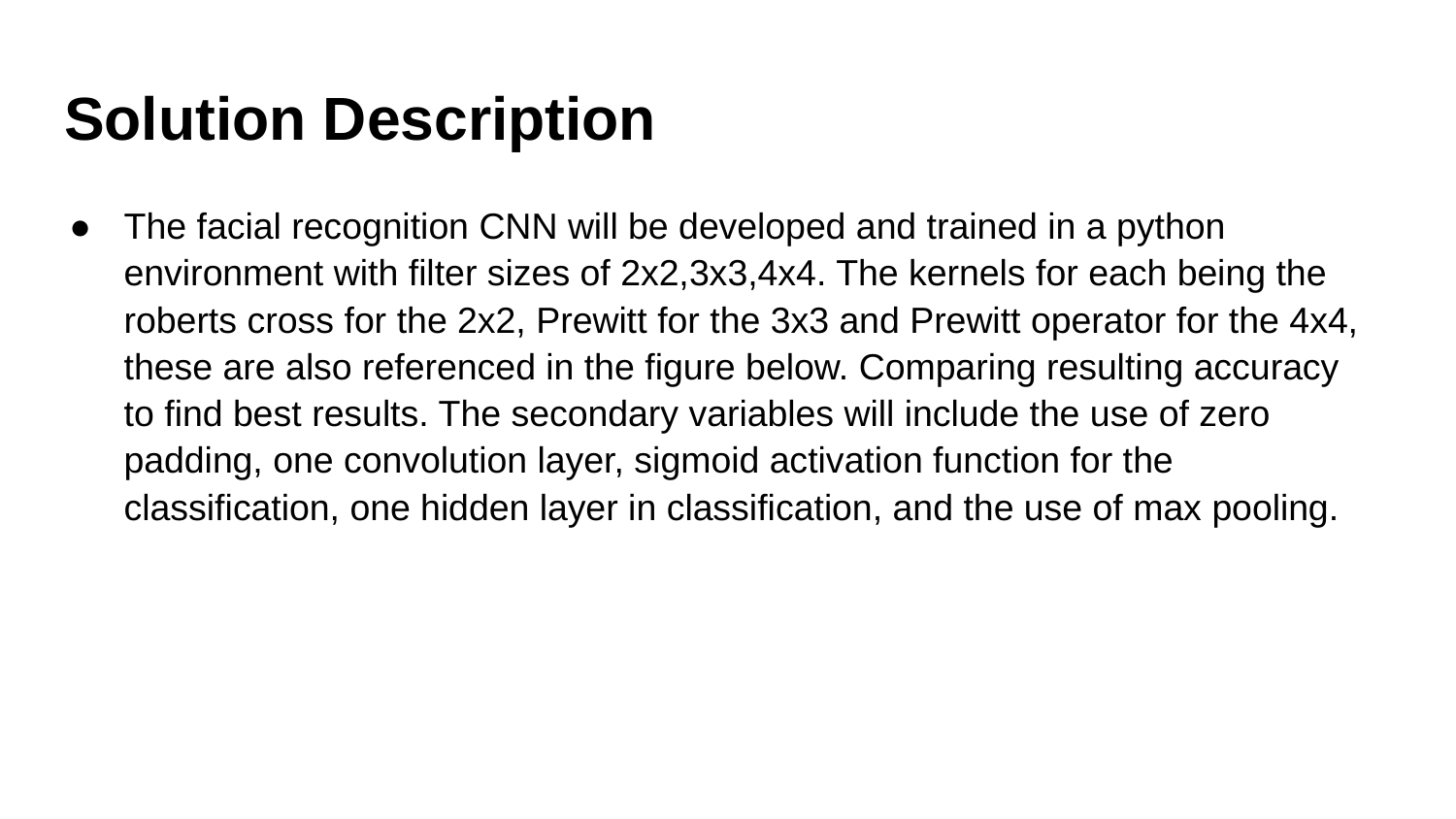

# Solution Description
The facial recognition CNN will be developed and trained in a python environment with filter sizes of 2x2,3x3,4x4. The kernels for each being the  roberts cross for the 2x2, Prewitt for the 3x3 and Prewitt operator for the 4x4, these are also referenced in the figure below. Comparing resulting accuracy to find best results. The secondary variables will include the use of zero padding, one convolution layer, sigmoid activation function for the classification, one hidden layer in classification, and the use of max pooling.